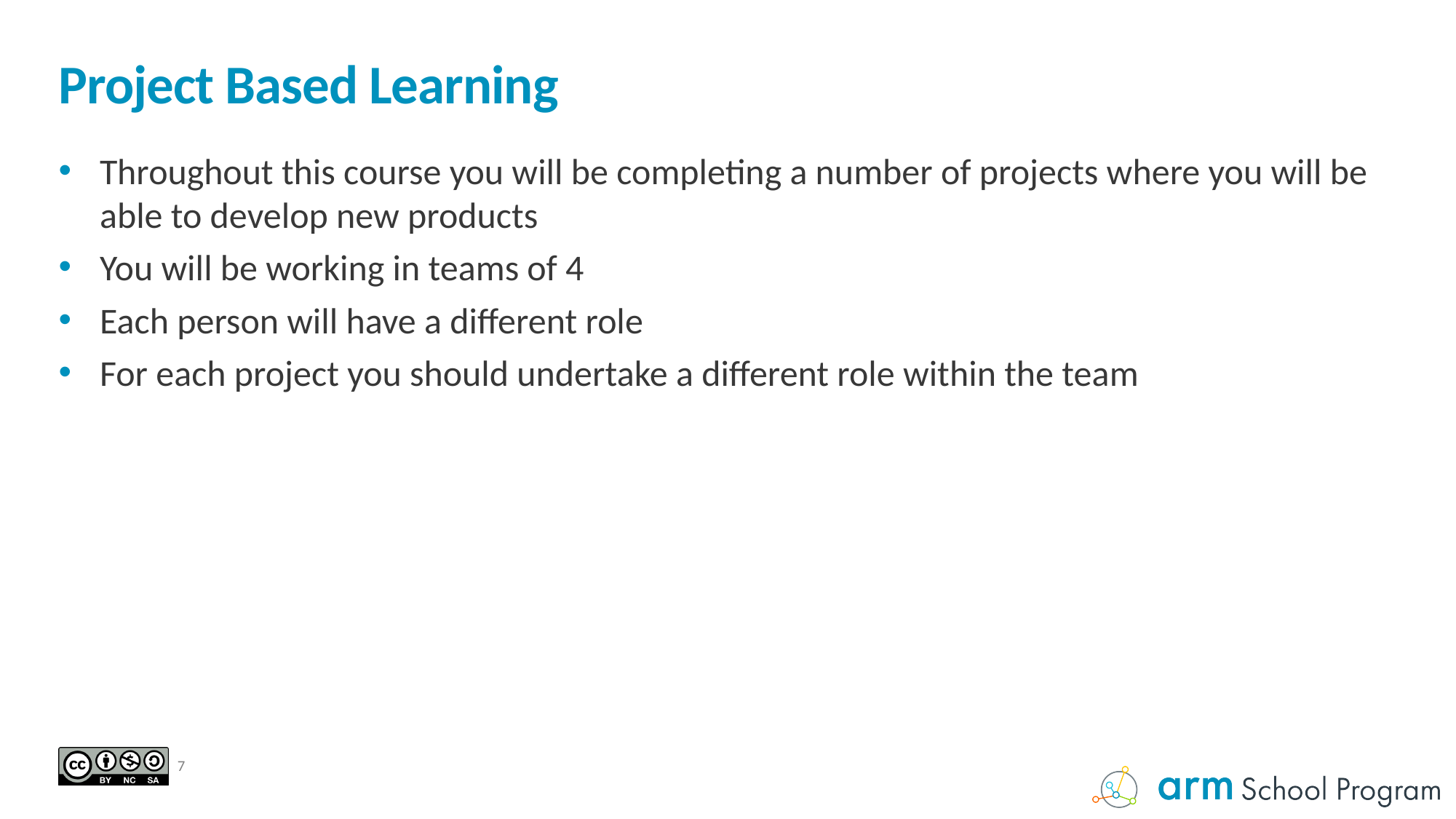

# Project Based Learning
Throughout this course you will be completing a number of projects where you will be able to develop new products
You will be working in teams of 4
Each person will have a different role
For each project you should undertake a different role within the team